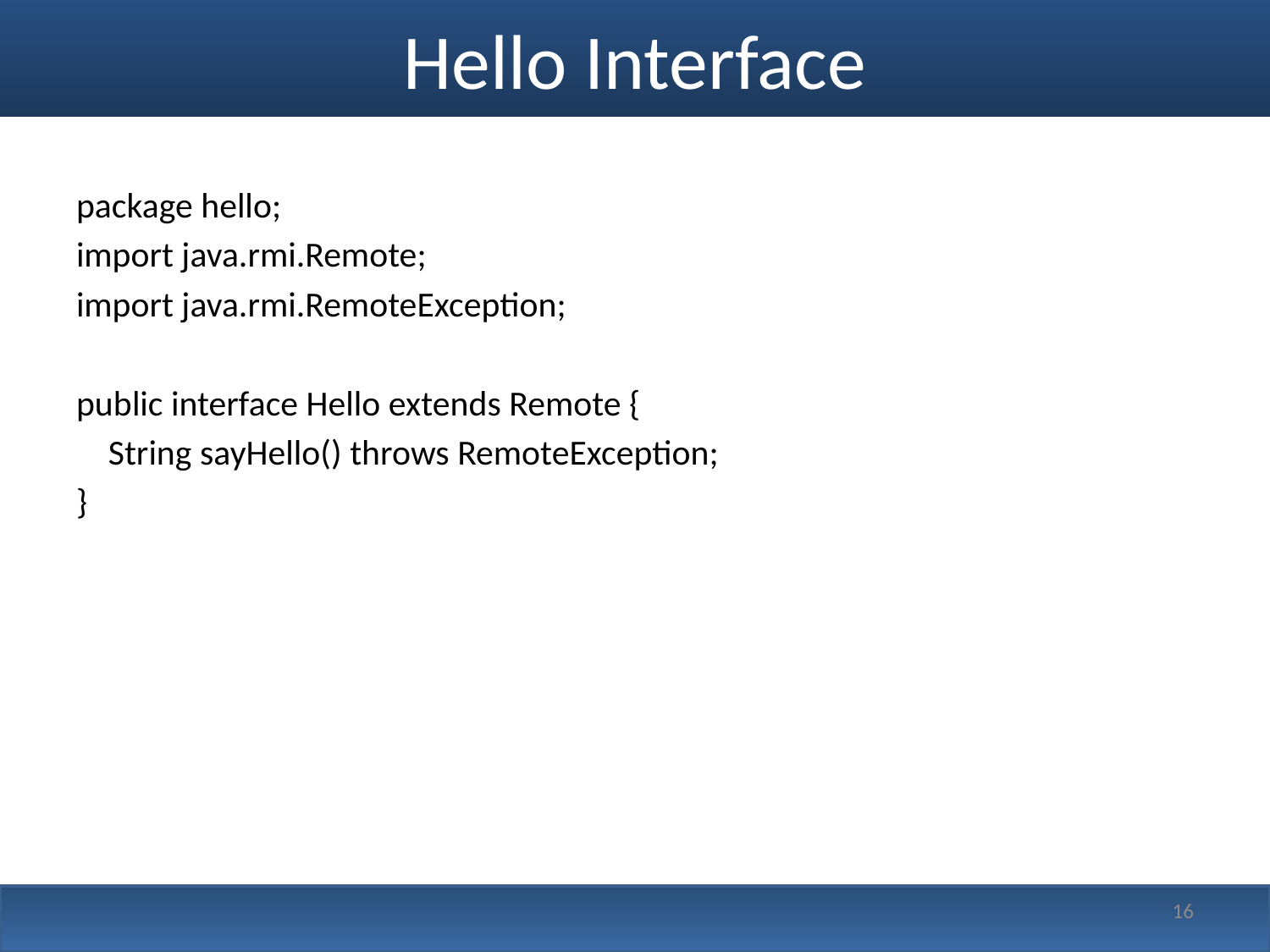

# Hello Interface
package hello;
import java.rmi.Remote;
import java.rmi.RemoteException;

public interface Hello extends Remote {
    String sayHello() throws RemoteException;
}
16